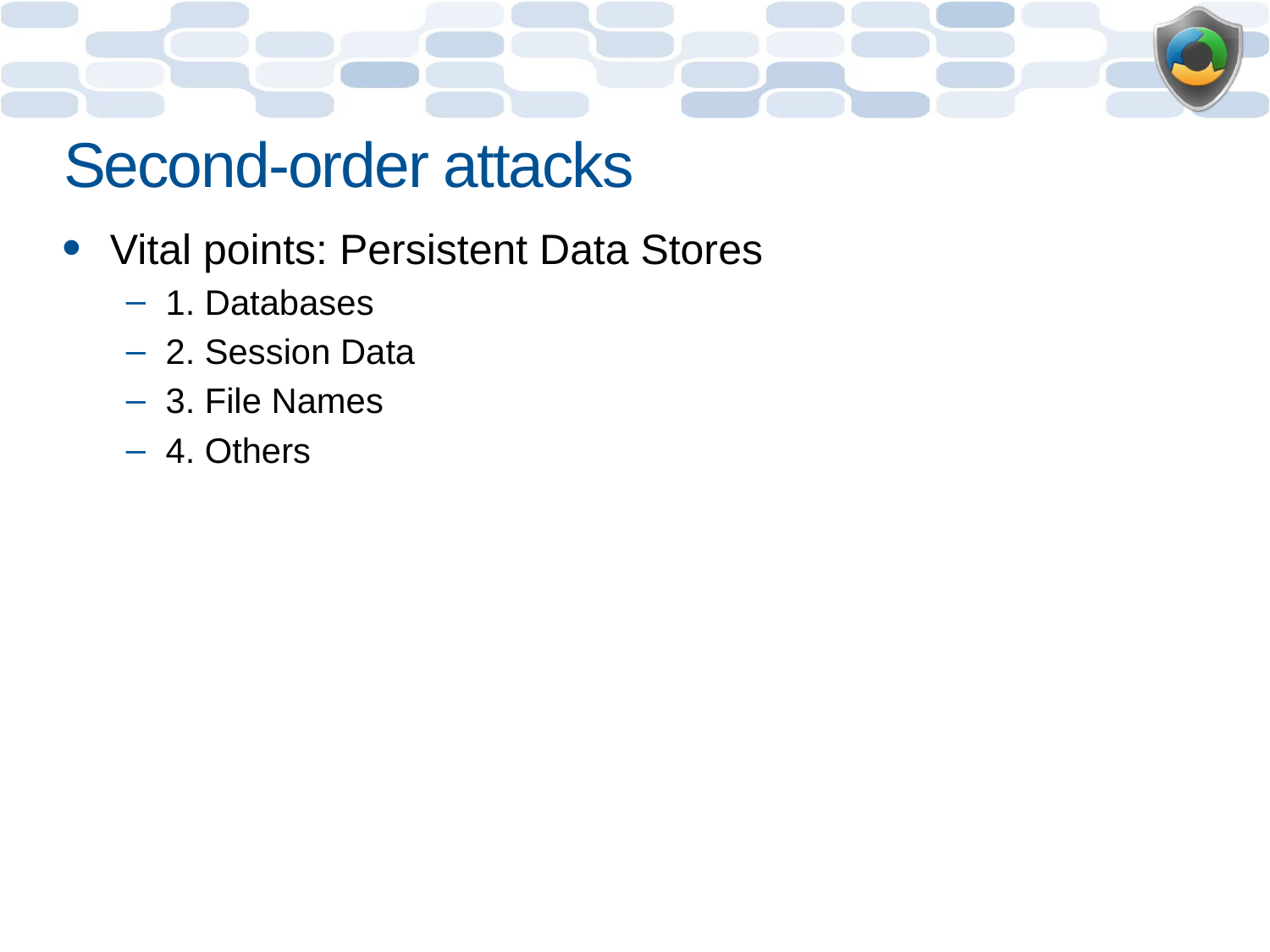

# Second-order attacks
Vital points: Persistent Data Stores
1. Databases
2. Session Data
3. File Names
4. Others